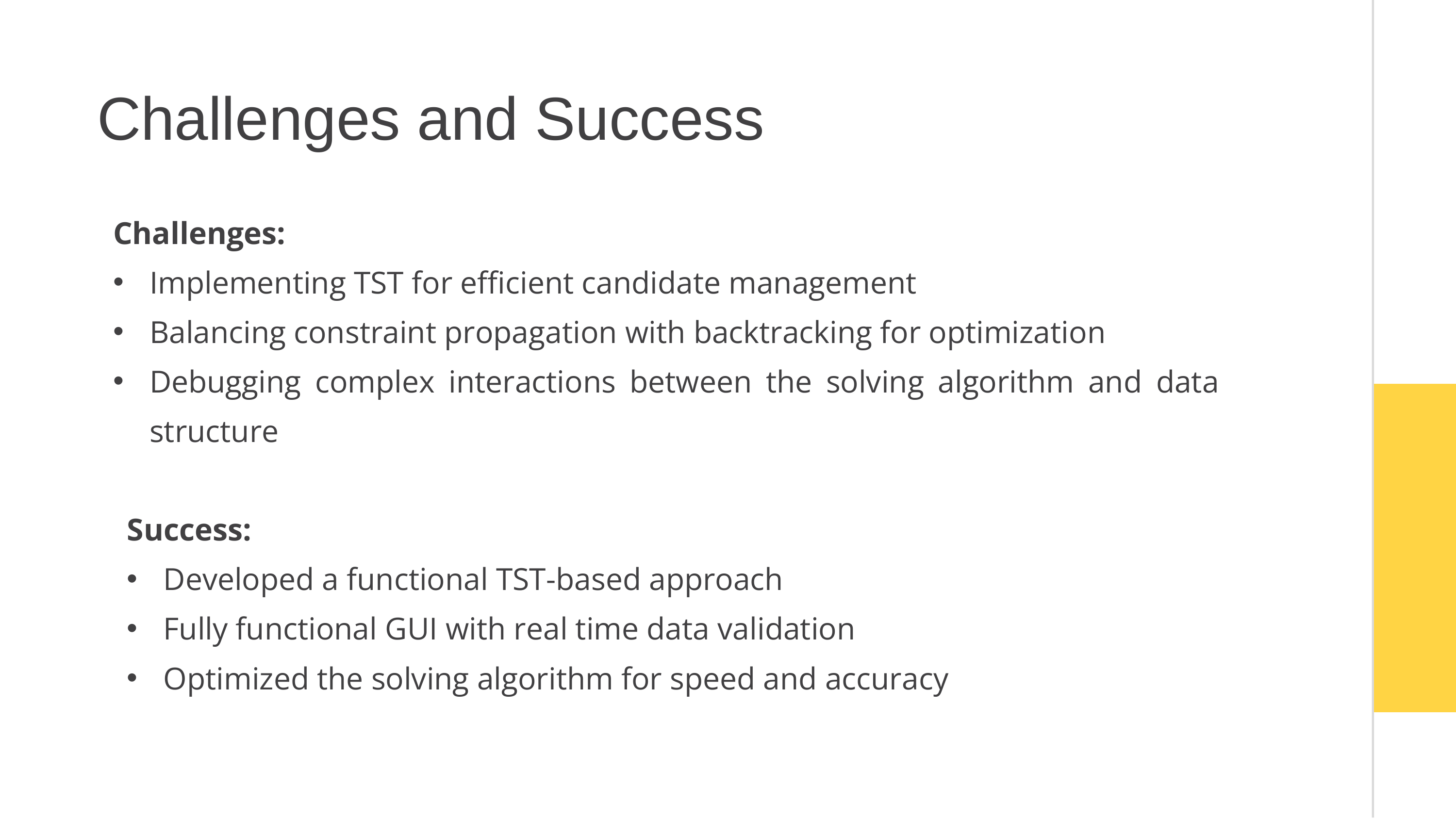

Challenges and Success
Challenges:
Implementing TST for efficient candidate management
Balancing constraint propagation with backtracking for optimization
Debugging complex interactions between the solving algorithm and data structure

Success:
Developed a functional TST-based approach
Fully functional GUI with real time data validation
Optimized the solving algorithm for speed and accuracy